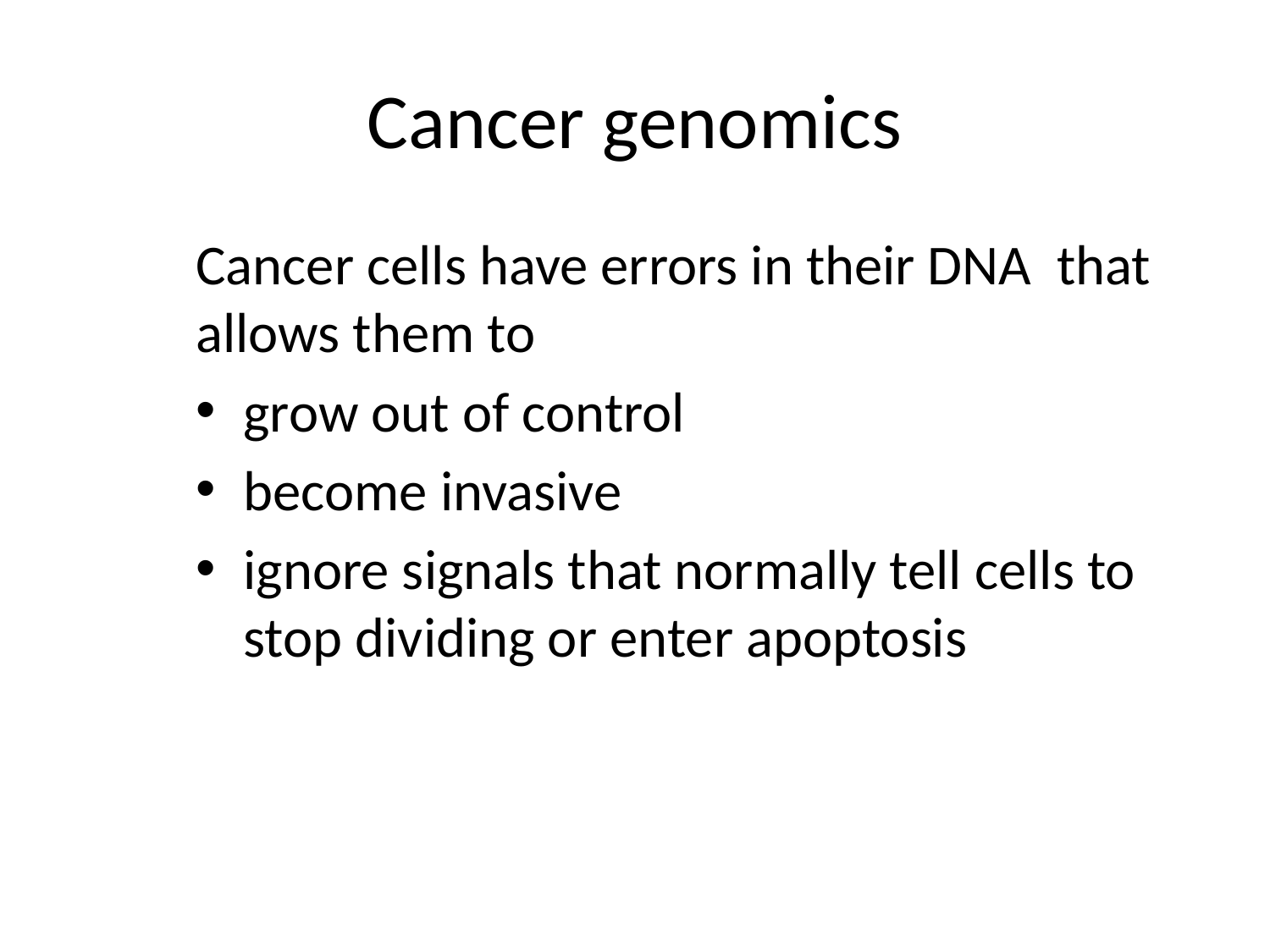

# Cancer genomics
Cancer cells have errors in their DNA  that  allows them to
grow out of control
become invasive
ignore signals that normally tell cells to stop dividing or enter apoptosis